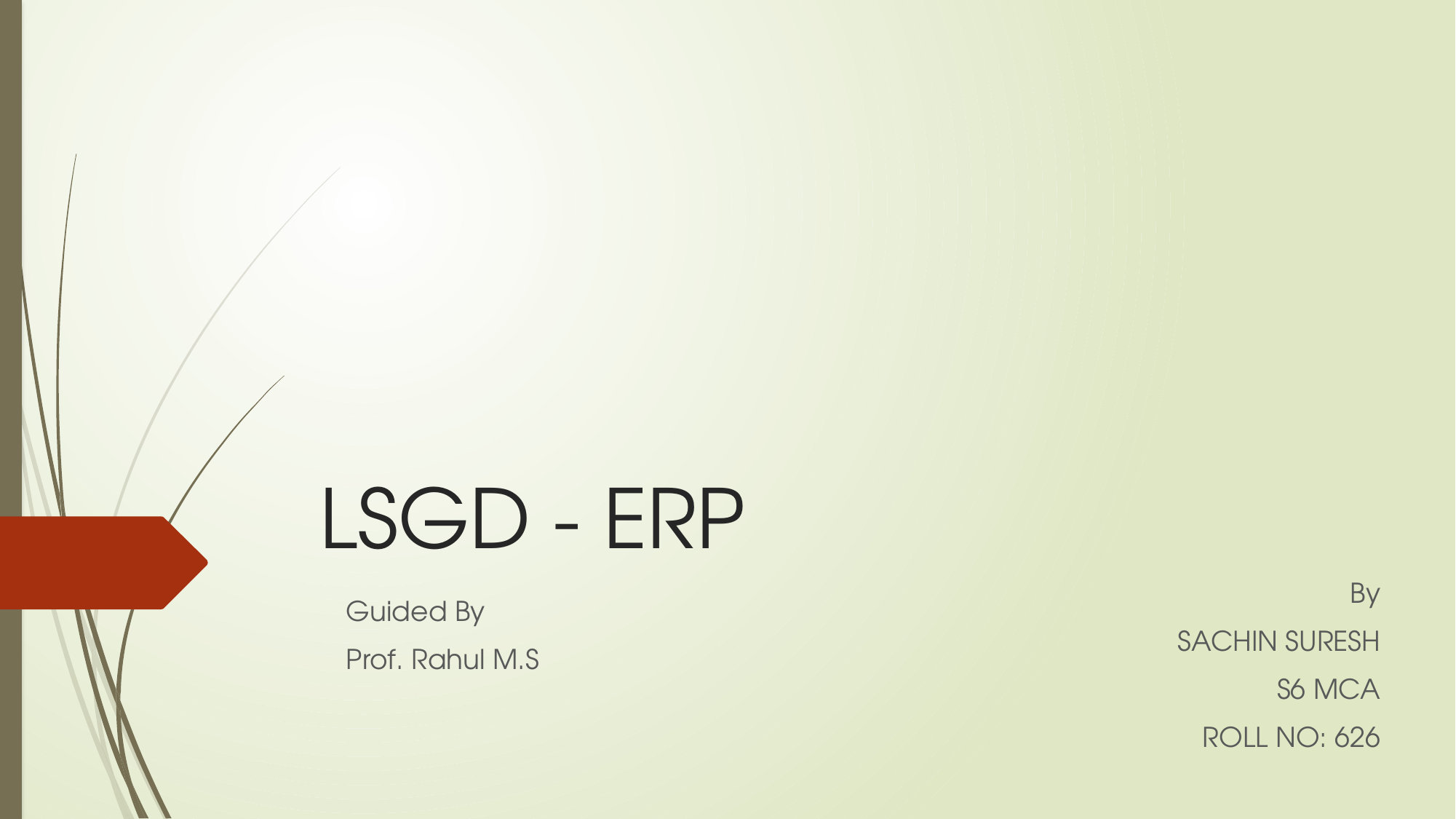

# LSGD - ERP
By
SACHIN SURESH
S6 MCA
ROLL NO: 626
Guided By
Prof. Rahul M.S